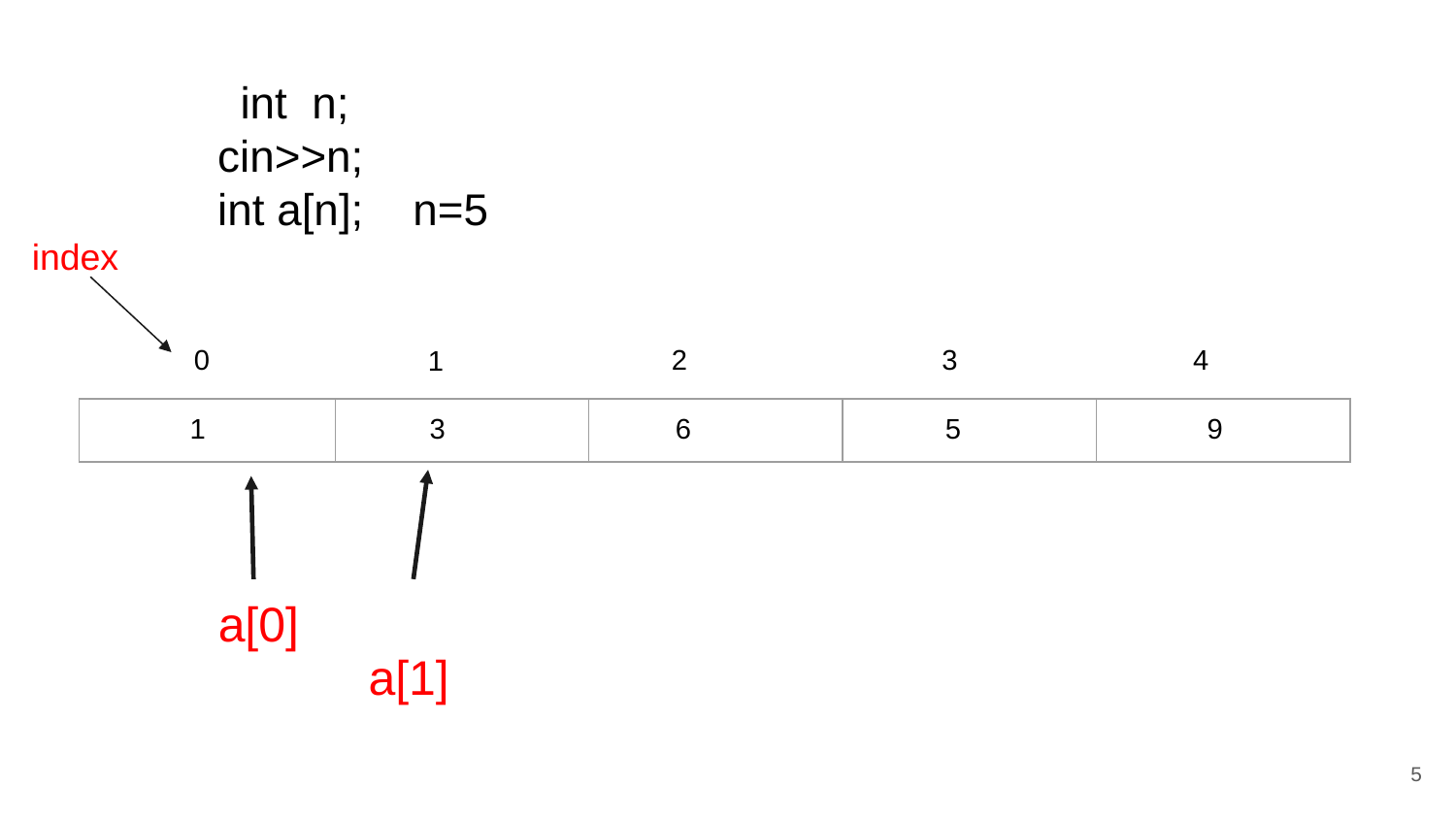

int  n;
          cin>>n;
          int a[n];    n=5
index

0
2
3
4
1
| 1 | 3 | 6 | 5 | 9 |
| --- | --- | --- | --- | --- |
 a[0]

 a[1]

5